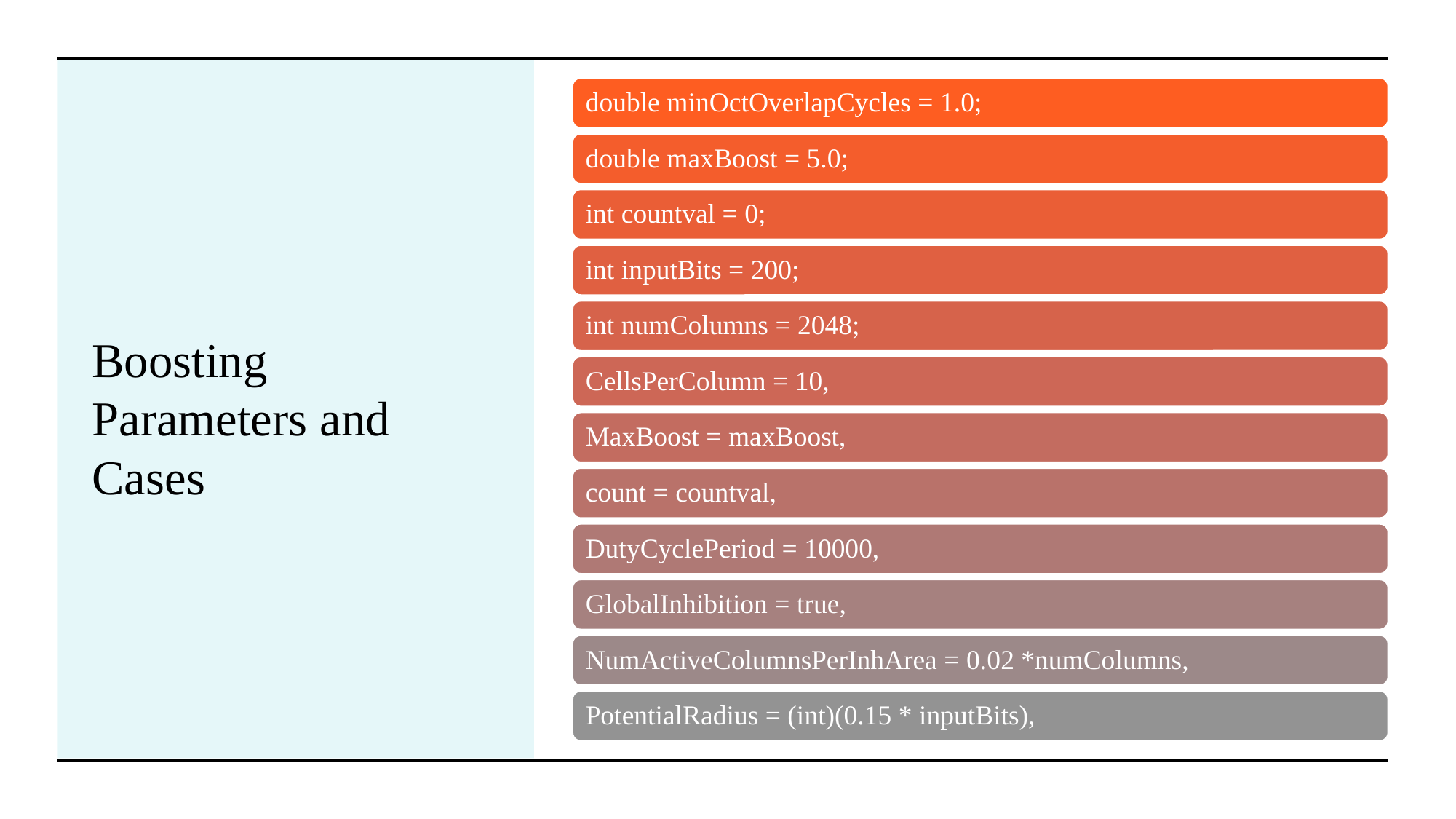

double minOctOverlapCycles = 1.0;
double maxBoost = 5.0;
int countval = 0;
int inputBits = 200;
int numColumns = 2048;
CellsPerColumn = 10,
MaxBoost = maxBoost,
count = countval,
DutyCyclePeriod = 10000,
GlobalInhibition = true,
NumActiveColumnsPerInhArea = 0.02 *numColumns,
PotentialRadius = (int)(0.15 * inputBits),
# Boosting Parameters and Cases